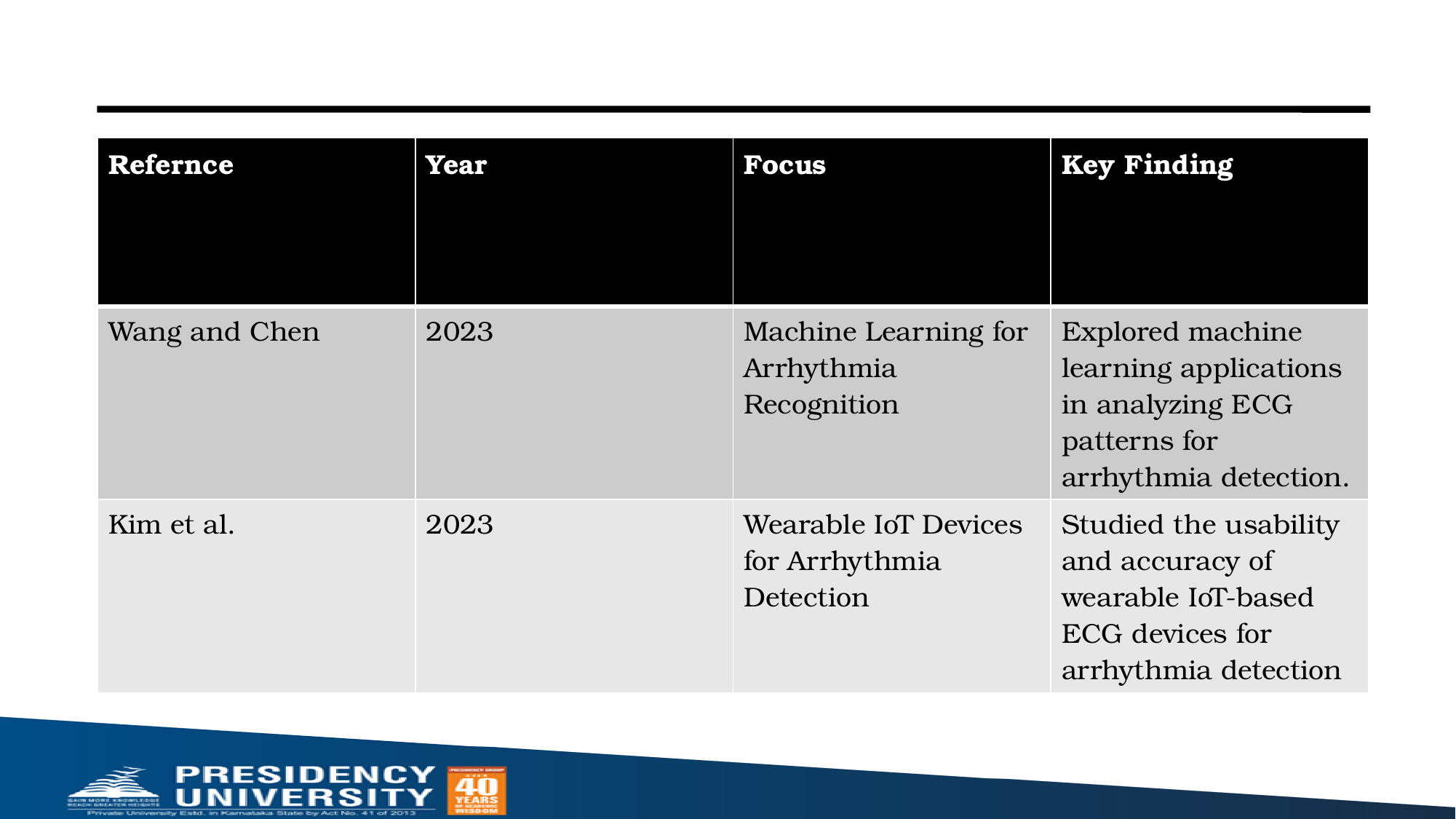

| Refernce | Year | Focus | Key Finding |
| --- | --- | --- | --- |
| Wang and Chen | 2023 | Machine Learning for Arrhythmia Recognition | Explored machine learning applications in analyzing ECG patterns for arrhythmia detection. |
| Kim et al. | 2023 | Wearable IoT Devices for Arrhythmia Detection | Studied the usability and accuracy of wearable IoT-based ECG devices for arrhythmia detection |